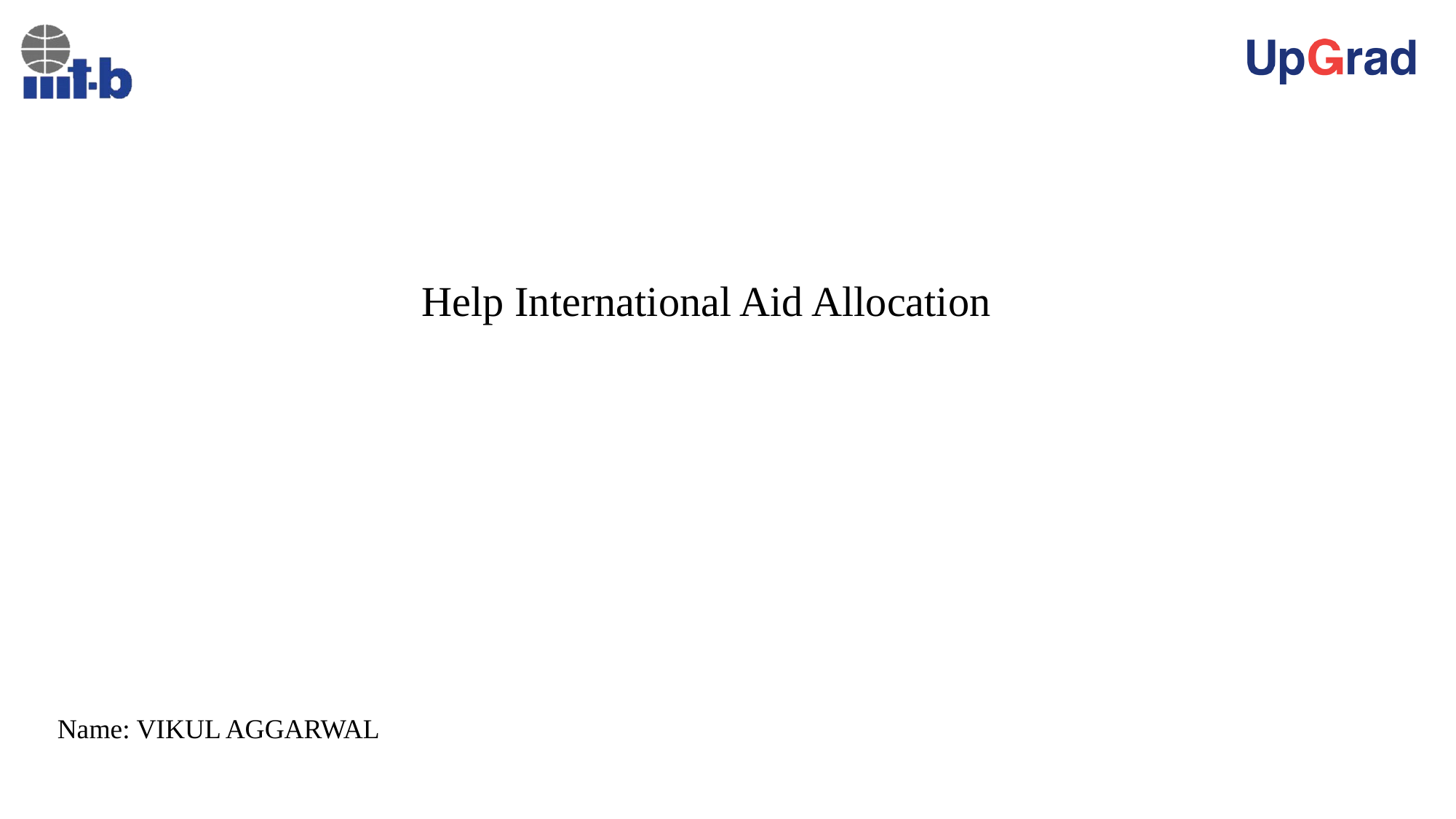

# Help International Aid Allocation

Name: VIKUL AGGARWAL